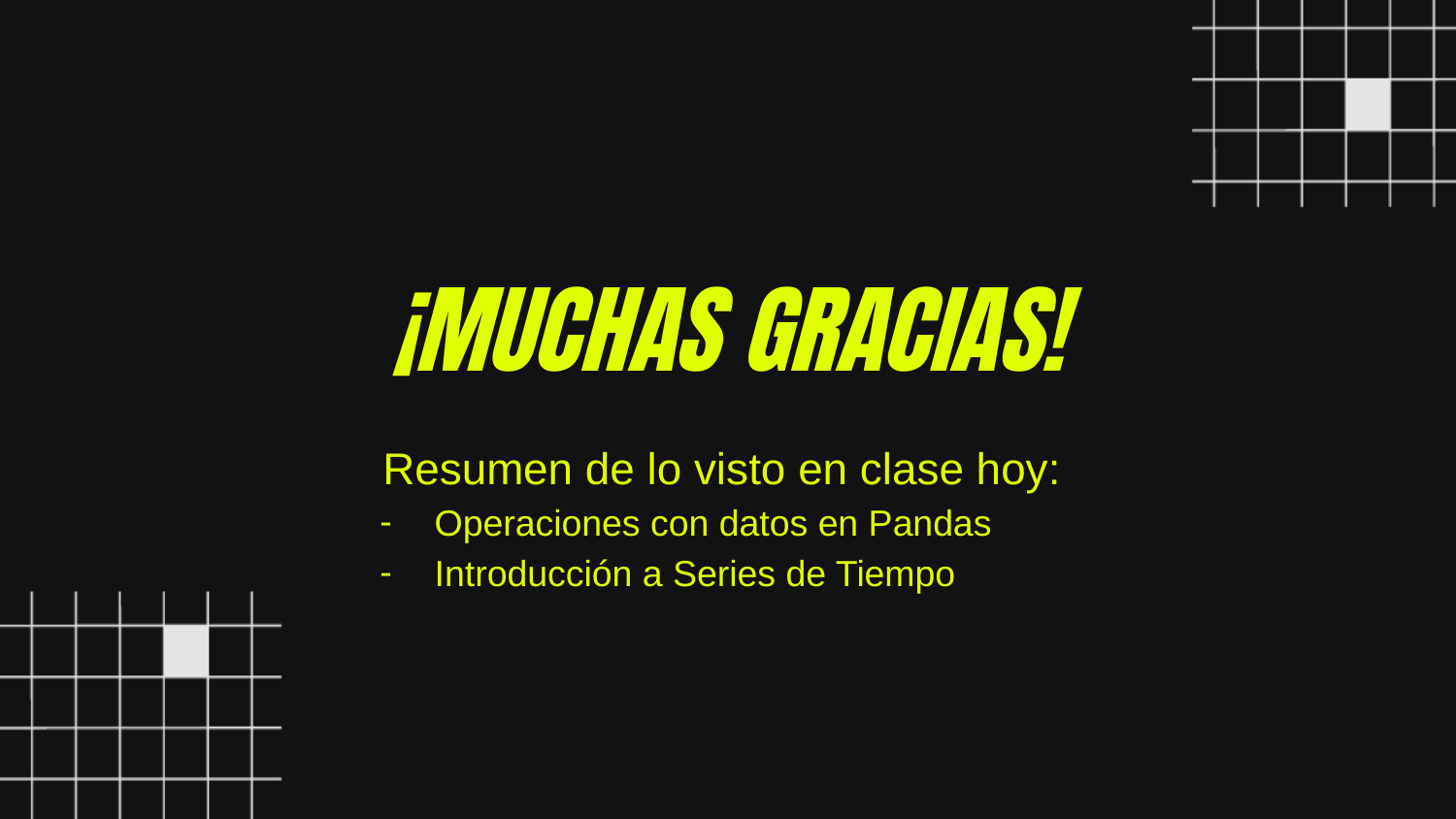

¡MUCHAS GRACIAS!
Resumen de lo visto en clase hoy:
Operaciones con datos en Pandas
Introducción a Series de Tiempo